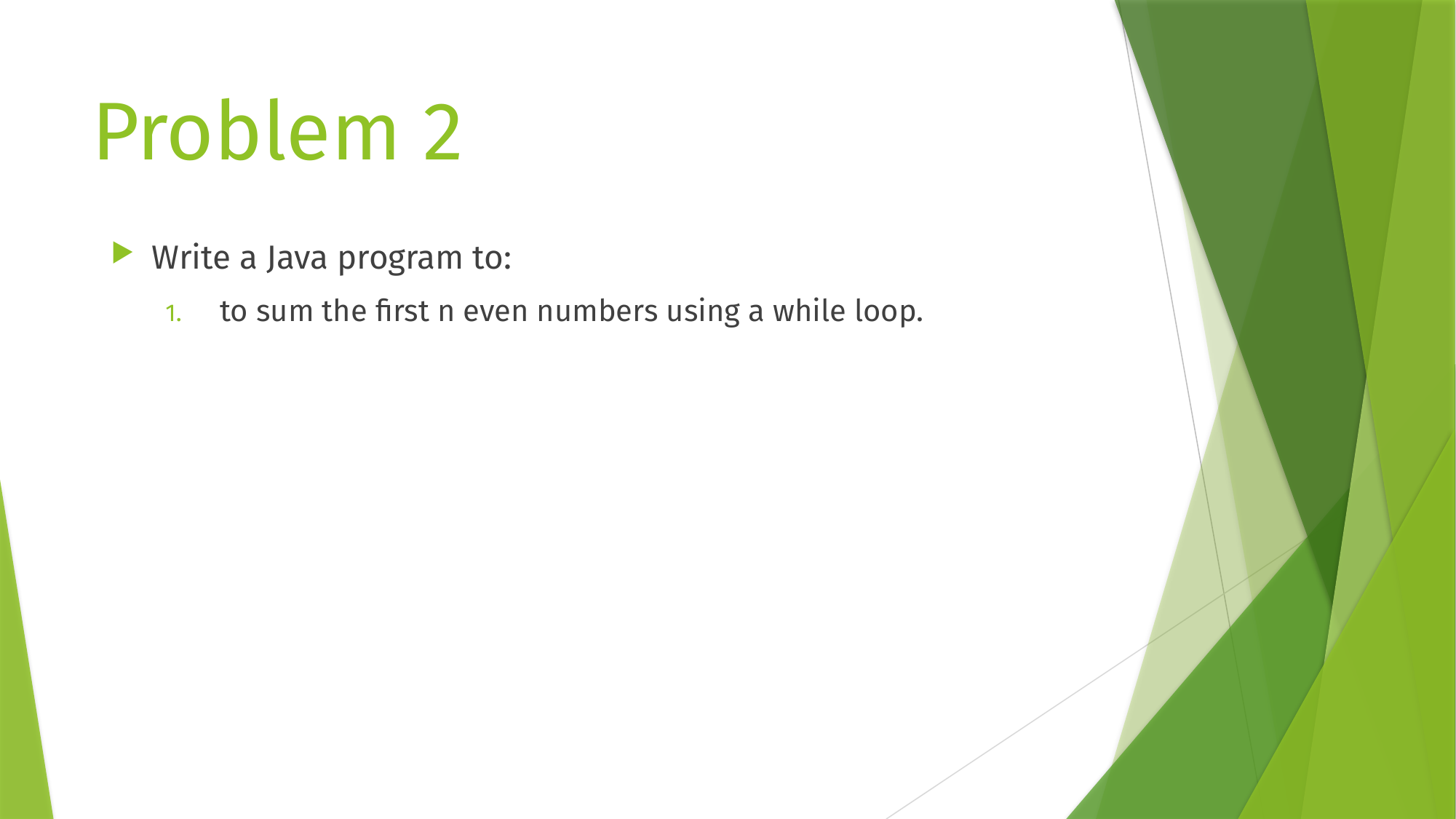

# Problem 2
Write a Java program to:
to sum the first n even numbers using a while loop.